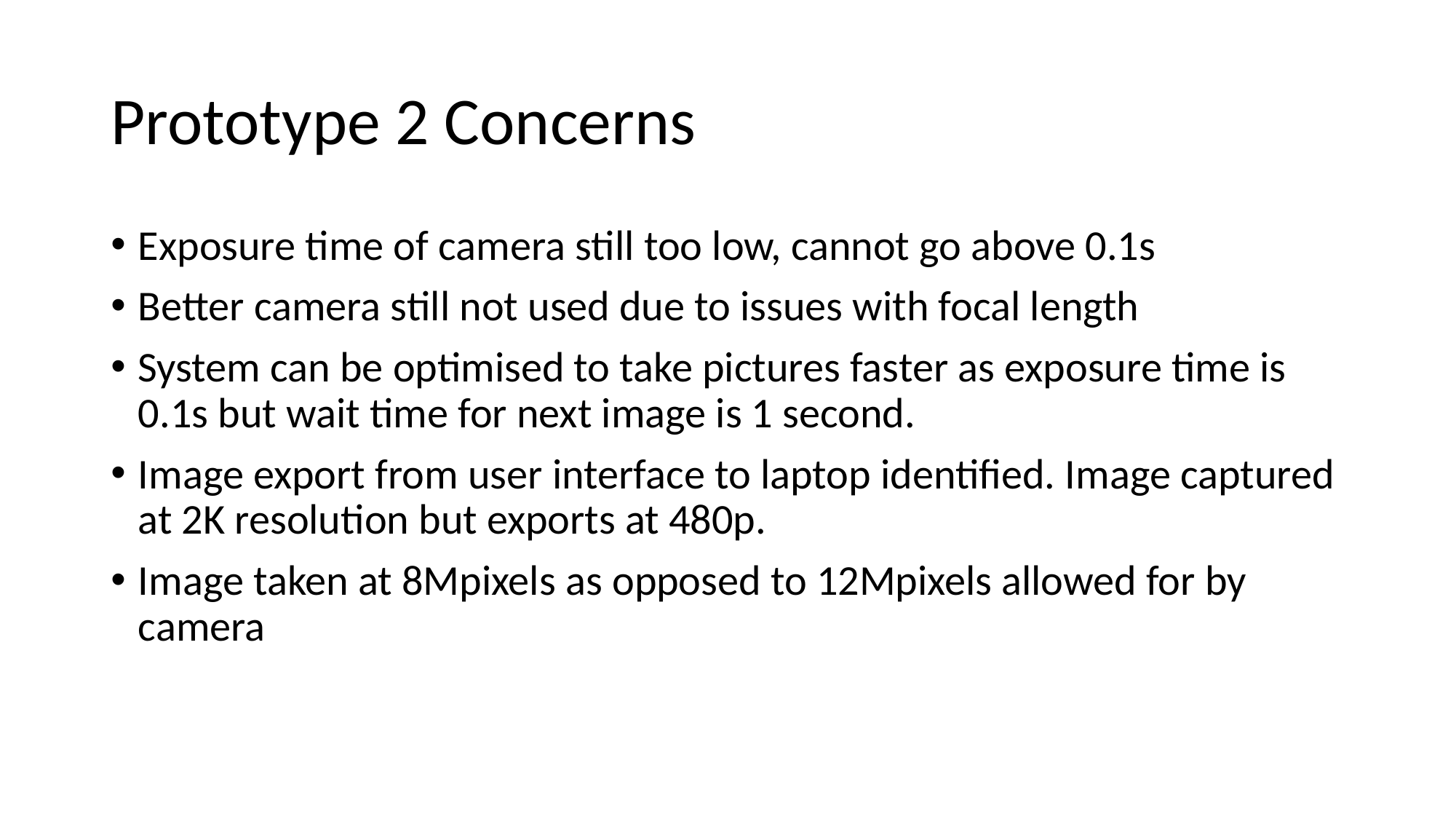

# Prototype 2 Concerns
Exposure time of camera still too low, cannot go above 0.1s
Better camera still not used due to issues with focal length
System can be optimised to take pictures faster as exposure time is 0.1s but wait time for next image is 1 second.
Image export from user interface to laptop identified. Image captured at 2K resolution but exports at 480p.
Image taken at 8Mpixels as opposed to 12Mpixels allowed for by camera